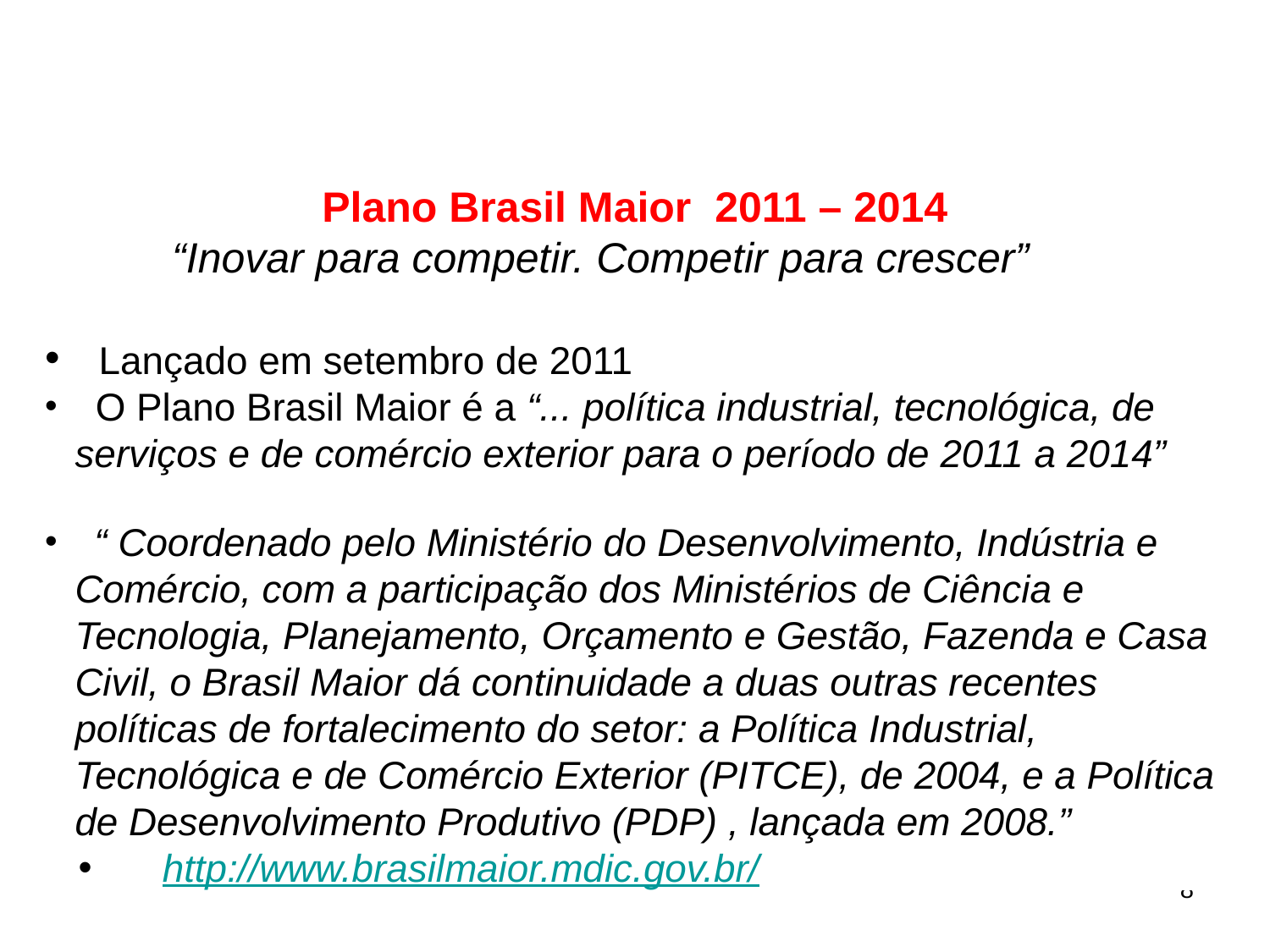

Plano Brasil Maior  2011 – 2014
	“Inovar para competir. Competir para crescer”

  Lançado em setembro de 2011
  O Plano Brasil Maior é a “... política industrial, tecnológica, de serviços e de comércio exterior para o período de 2011 a 2014”

  “ Coordenado pelo Ministério do Desenvolvimento, Indústria e Comércio, com a participação dos Ministérios de Ciência e Tecnologia, Planejamento, Orçamento e Gestão, Fazenda e Casa Civil, o Brasil Maior dá continuidade a duas outras recentes políticas de fortalecimento do setor: a Política Industrial, Tecnológica e de Comércio Exterior (PITCE), de 2004, e a Política de Desenvolvimento Produtivo (PDP) , lançada em 2008.”
     http://www.brasilmaior.mdic.gov.br/
8